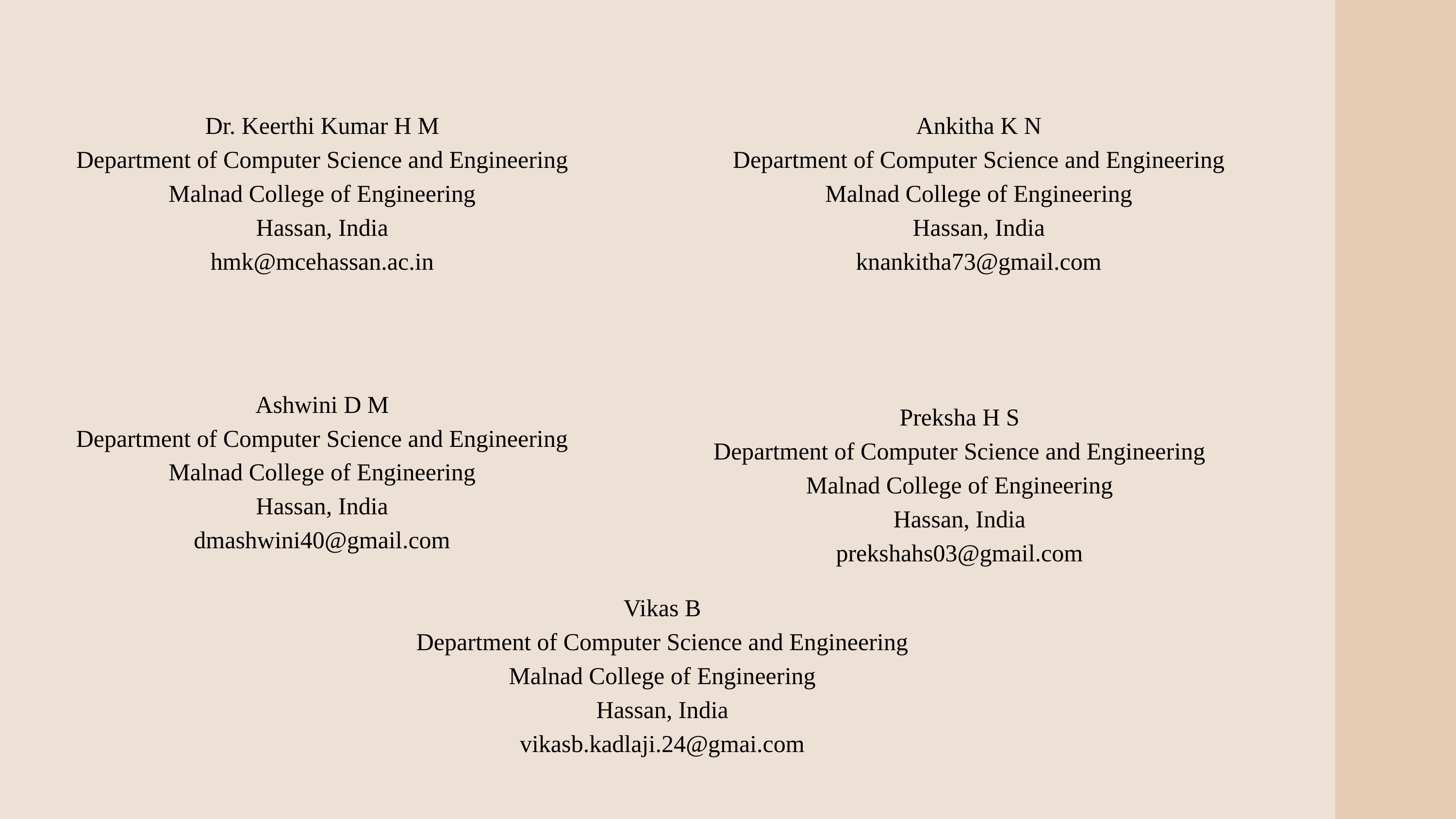

Dr. Keerthi Kumar H M
Department of Computer Science and Engineering
Malnad College of Engineering
Hassan, India
hmk@mcehassan.ac.in
Ankitha K N
Department of Computer Science and Engineering
Malnad College of Engineering
Hassan, India
knankitha73@gmail.com
Ashwini D M
Department of Computer Science and Engineering
Malnad College of Engineering
Hassan, India
dmashwini40@gmail.com
Preksha H S
Department of Computer Science and Engineering
Malnad College of Engineering
Hassan, India
prekshahs03@gmail.com
Vikas B
Department of Computer Science and Engineering
Malnad College of Engineering
Hassan, India
vikasb.kadlaji.24@gmai.com